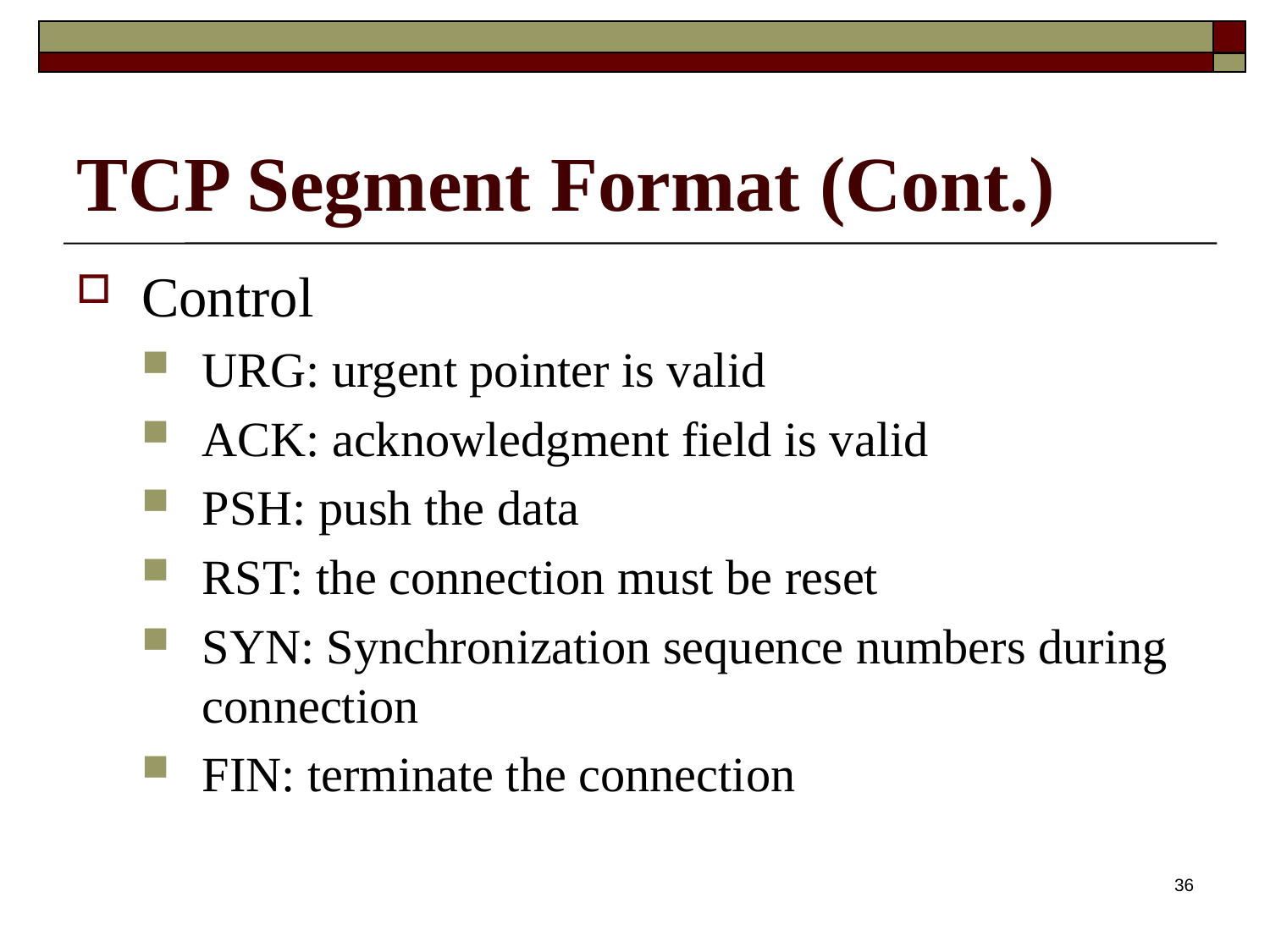

# TCP Segment Format (Cont.)
Control
URG: urgent pointer is valid
ACK: acknowledgment field is valid
PSH: push the data
RST: the connection must be reset
SYN: Synchronization sequence numbers during connection
FIN: terminate the connection
36